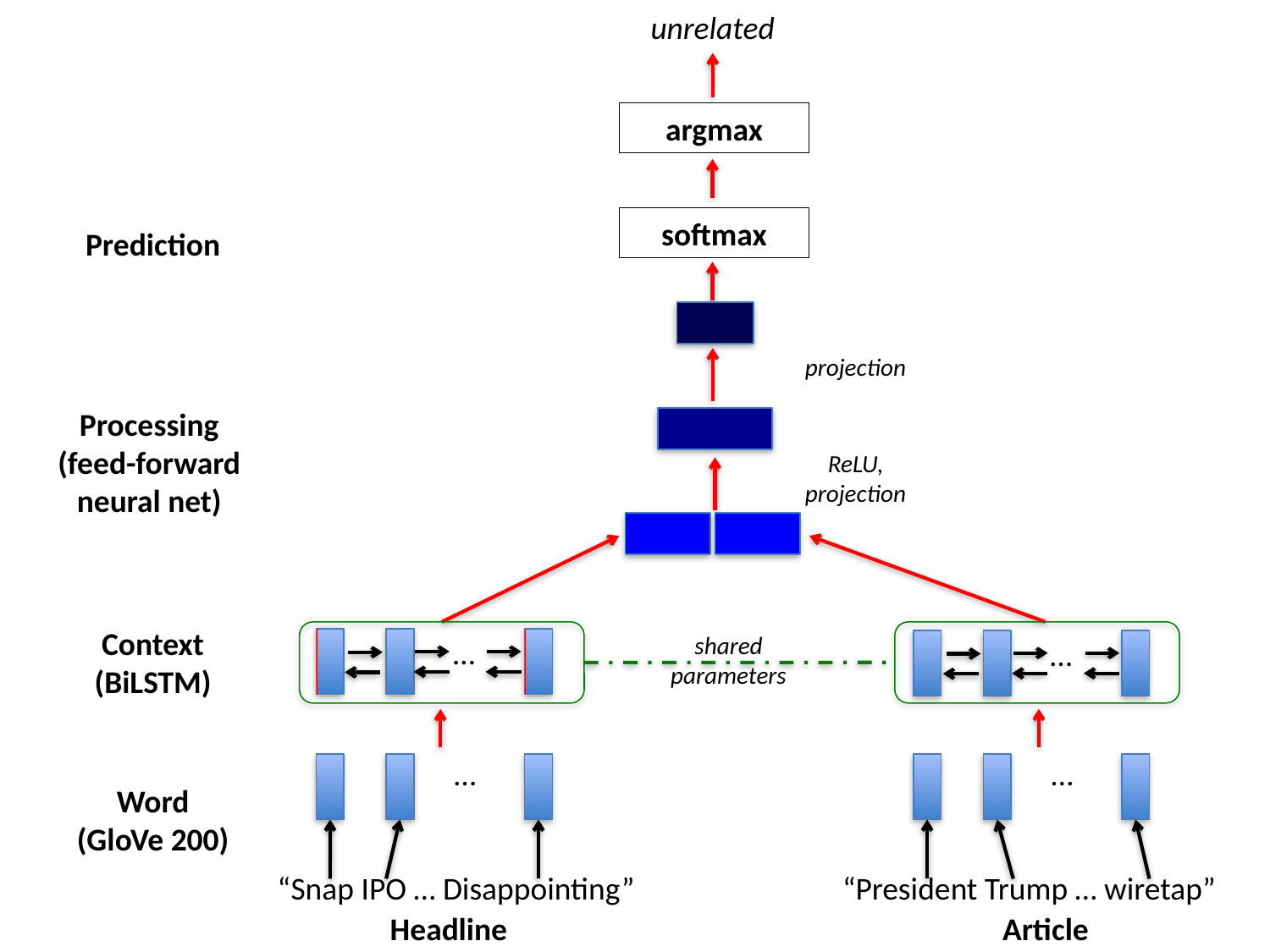

unrelated
argmax
softmax
Prediction

projection

Processing
(feed-forward
neural net)
ReLU, projection

Context
(BiLSTM)

shared parameters
…
…

…
…

Word
(GloVe 200)
“Snap IPO … Disappointing”
“President Trump … wiretap”
Headline
Article